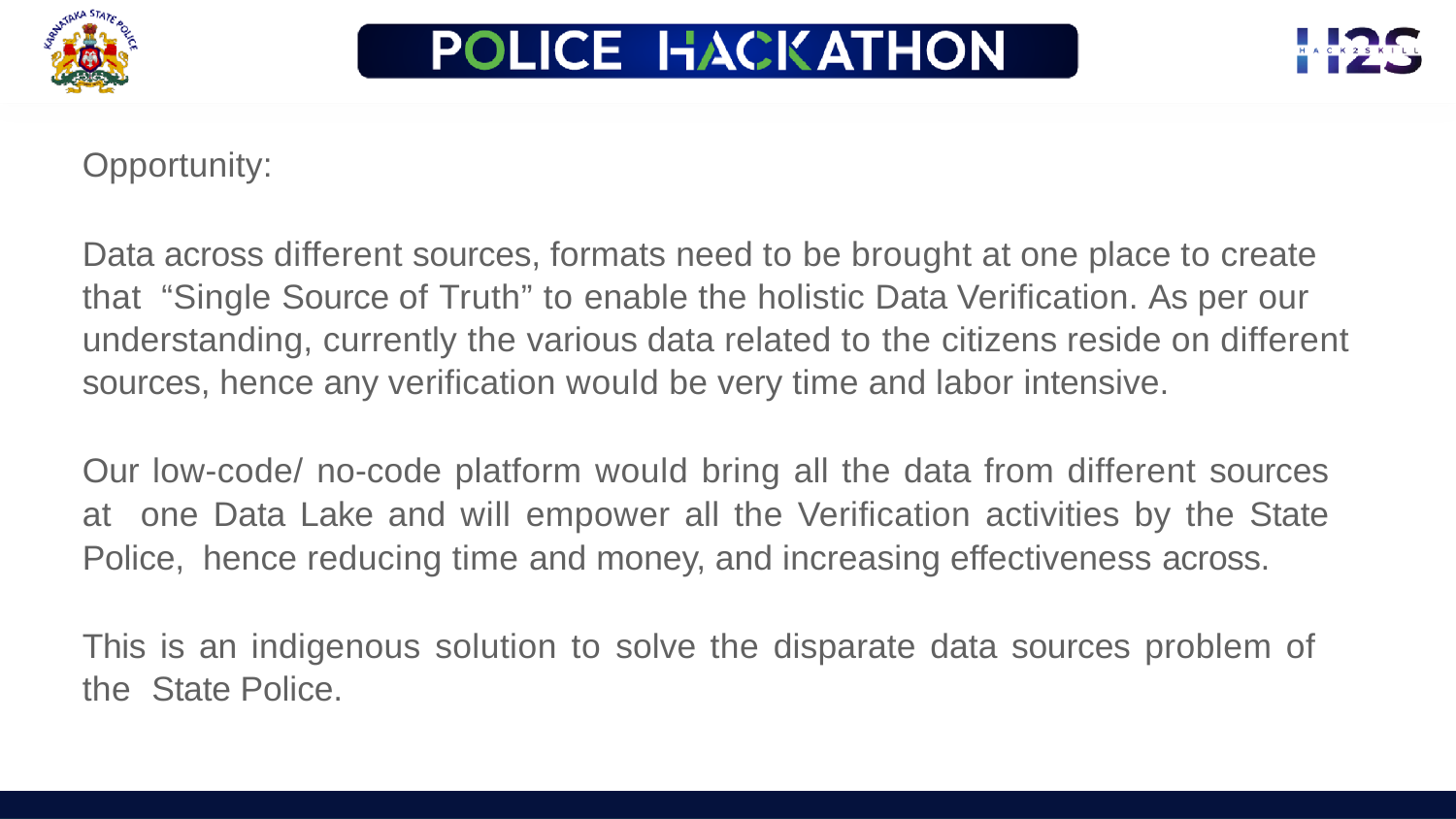

Opportunity:

Data across different sources, formats need to be brought at one place to create that  “Single Source of Truth” to enable the holistic Data Verification. As per our  understanding, currently the various data related to the citizens reside on different  sources, hence any verification would be very time and labor intensive.

Our low-code/ no-code platform would bring all the data from different sources at  one Data Lake and will empower all the Verification activities by the State Police,  hence reducing time and money, and increasing effectiveness across.

This is an indigenous solution to solve the disparate data sources problem of the  State Police.